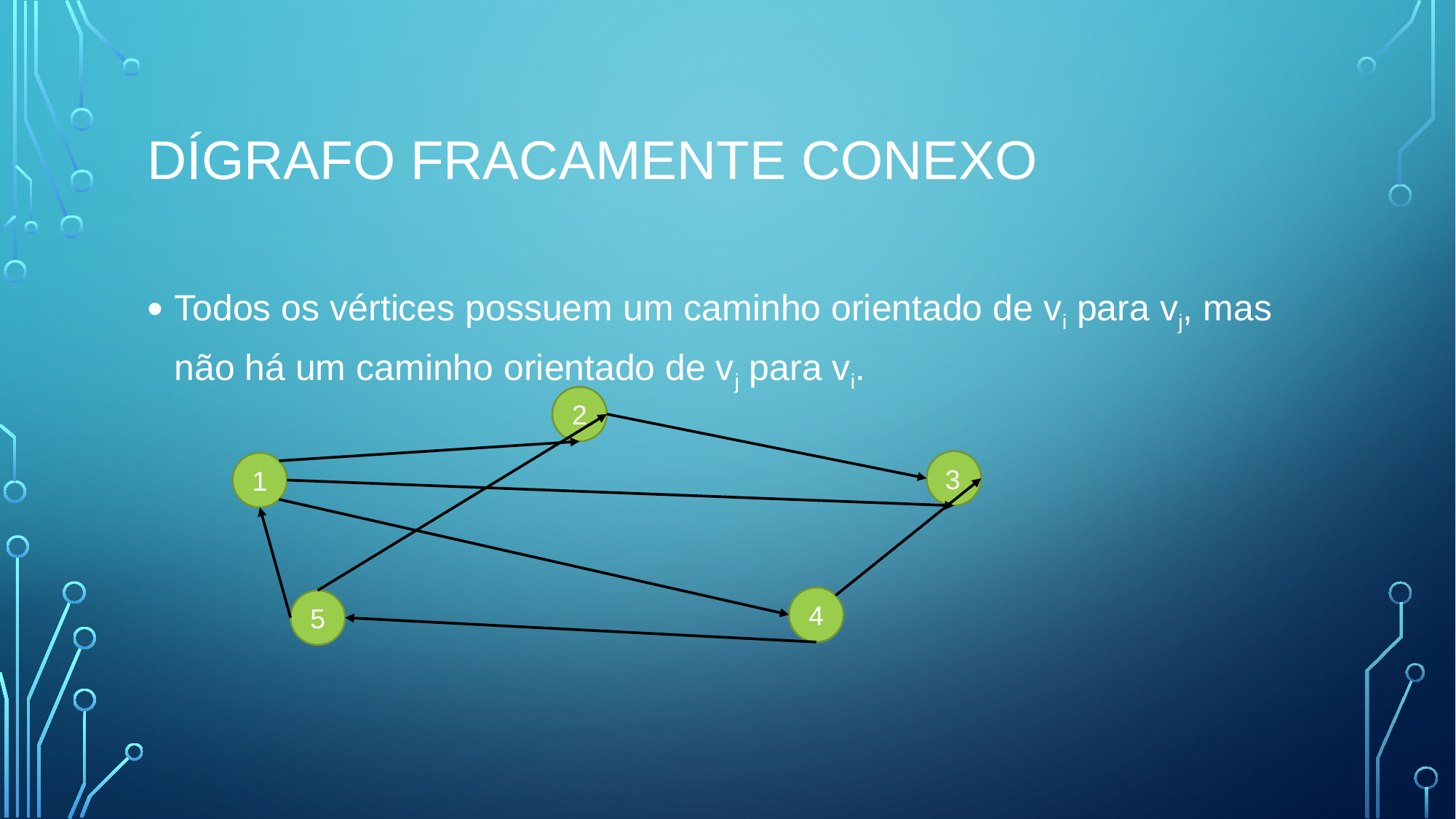

# Dígrafo Fracamente Conexo
Todos os vértices possuem um caminho orientado de vi para vj, mas não há um caminho orientado de vj para vi.

2
3
1
4
5